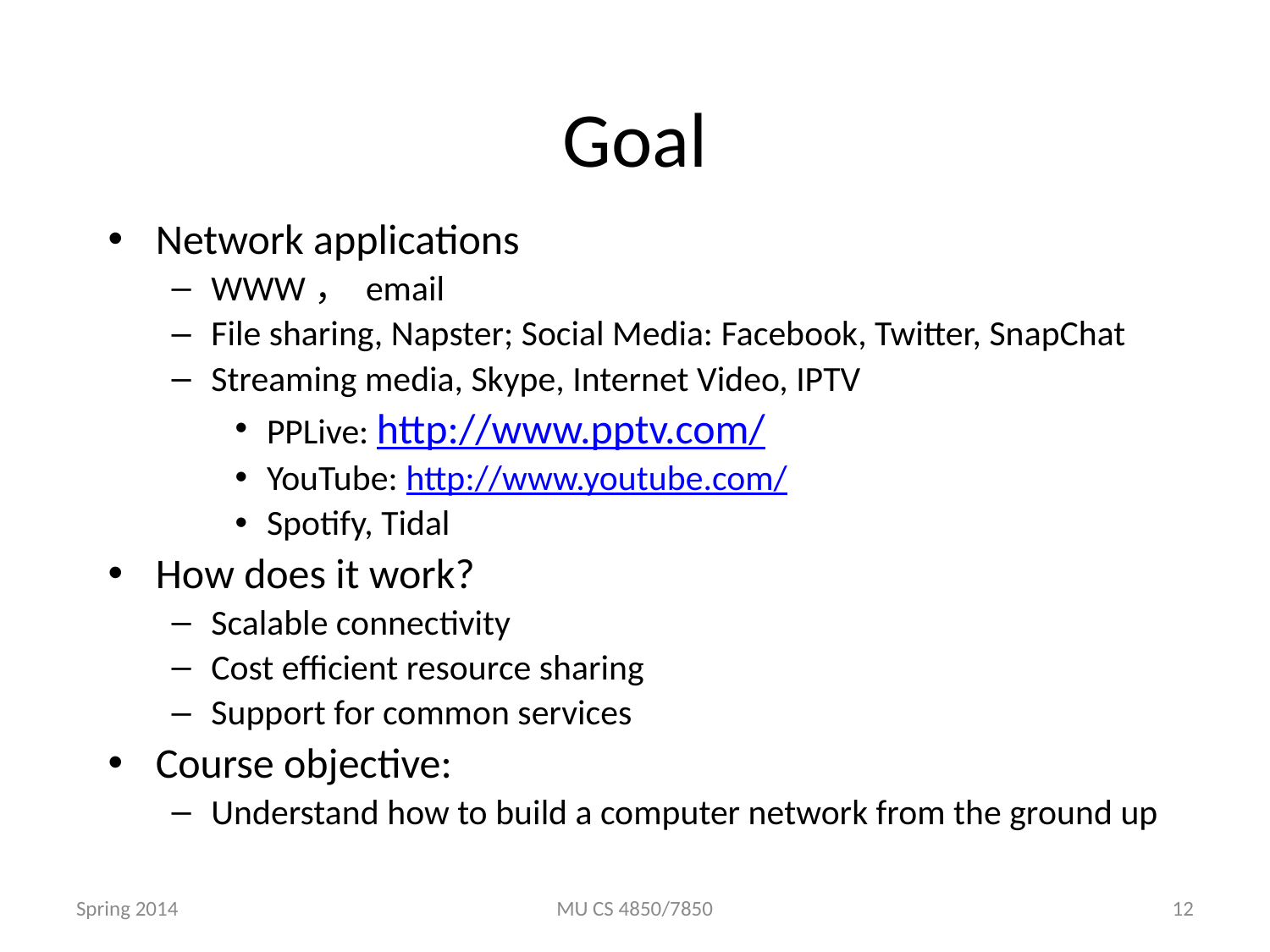

# Goal
Network applications
WWW， email
File sharing, Napster; Social Media: Facebook, Twitter, SnapChat
Streaming media, Skype, Internet Video, IPTV
PPLive: http://www.pptv.com/
YouTube: http://www.youtube.com/
Spotify, Tidal
How does it work?
Scalable connectivity
Cost efficient resource sharing
Support for common services
Course objective:
Understand how to build a computer network from the ground up
Spring 2014
MU CS 4850/7850
12